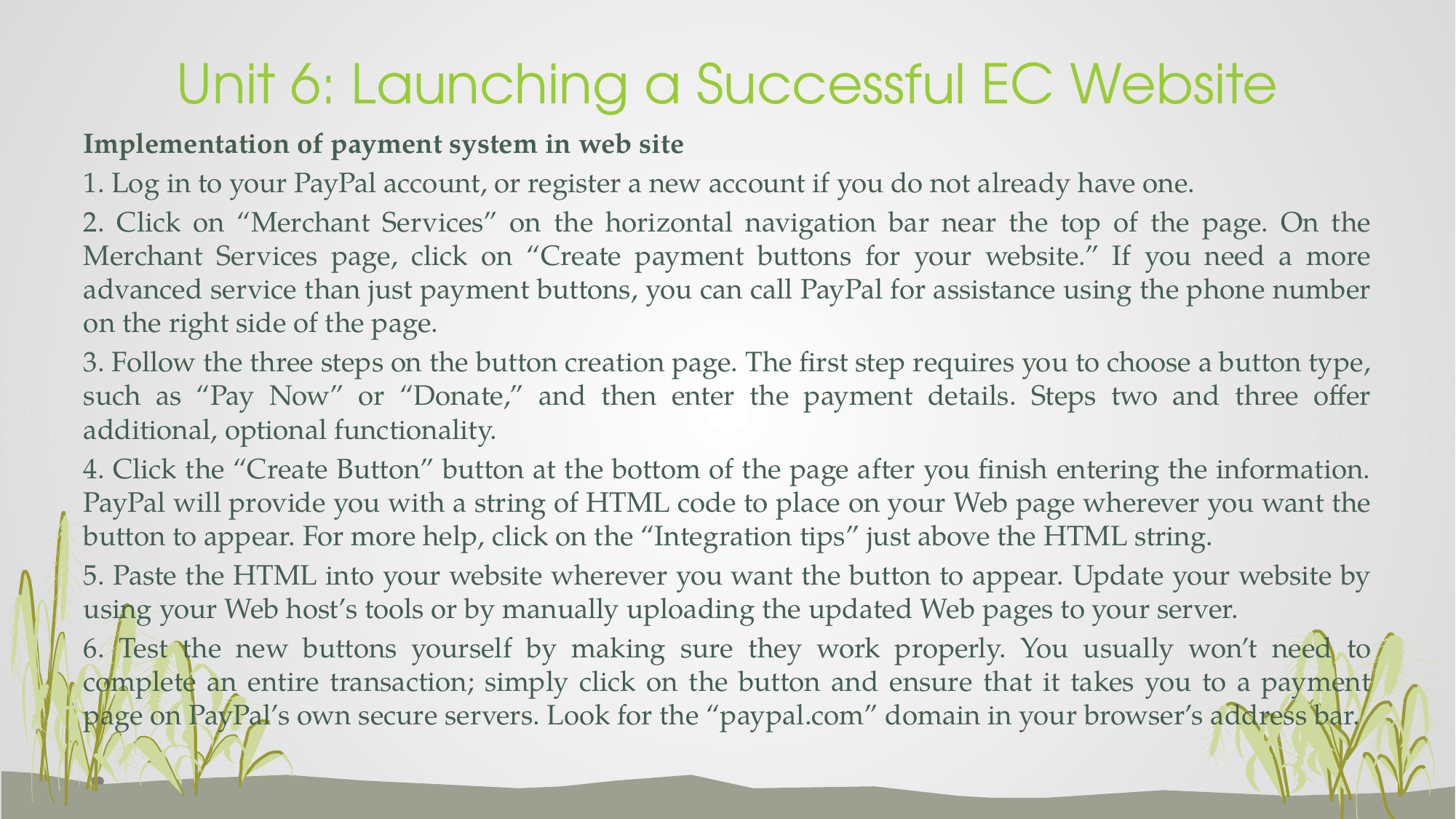

# Unit 6: Launching a Successful EC Website
Implementation of payment system in web site
1. Log in to your PayPal account, or register a new account if you do not already have one.
2. Click on “Merchant Services” on the horizontal navigation bar near the top of the page. On the Merchant Services page, click on “Create payment buttons for your website.” If you need a more advanced service than just payment buttons, you can call PayPal for assistance using the phone number on the right side of the page.
3. Follow the three steps on the button creation page. The first step requires you to choose a button type, such as “Pay Now” or “Donate,” and then enter the payment details. Steps two and three offer additional, optional functionality.
4. Click the “Create Button” button at the bottom of the page after you finish entering the information. PayPal will provide you with a string of HTML code to place on your Web page wherever you want the button to appear. For more help, click on the “Integration tips” just above the HTML string.
5. Paste the HTML into your website wherever you want the button to appear. Update your website by using your Web host’s tools or by manually uploading the updated Web pages to your server.
6. Test the new buttons yourself by making sure they work properly. You usually won’t need to complete an entire transaction; simply click on the button and ensure that it takes you to a payment page on PayPal’s own secure servers. Look for the “paypal.com” domain in your browser’s address bar.